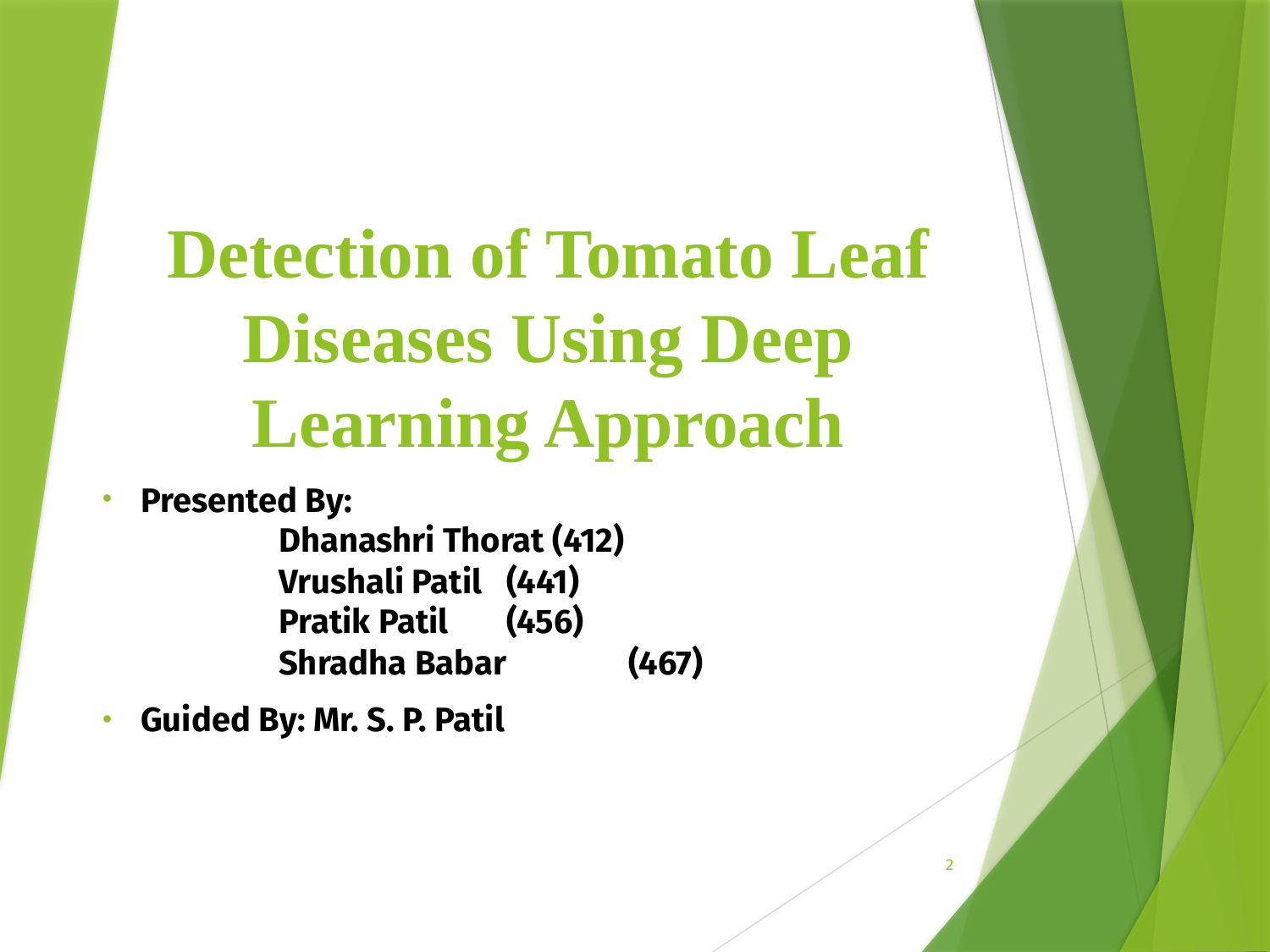

# Detection of Tomato Leaf Diseases Using Deep Learning Approach
Presented By:
				  Dhanashri Thorat (412)
				  Vrushali Patil 		(441)
				  Pratik Patil 		(456)
				  Shradha Babar	(467)
Guided By: Mr. S. P. Patil

2